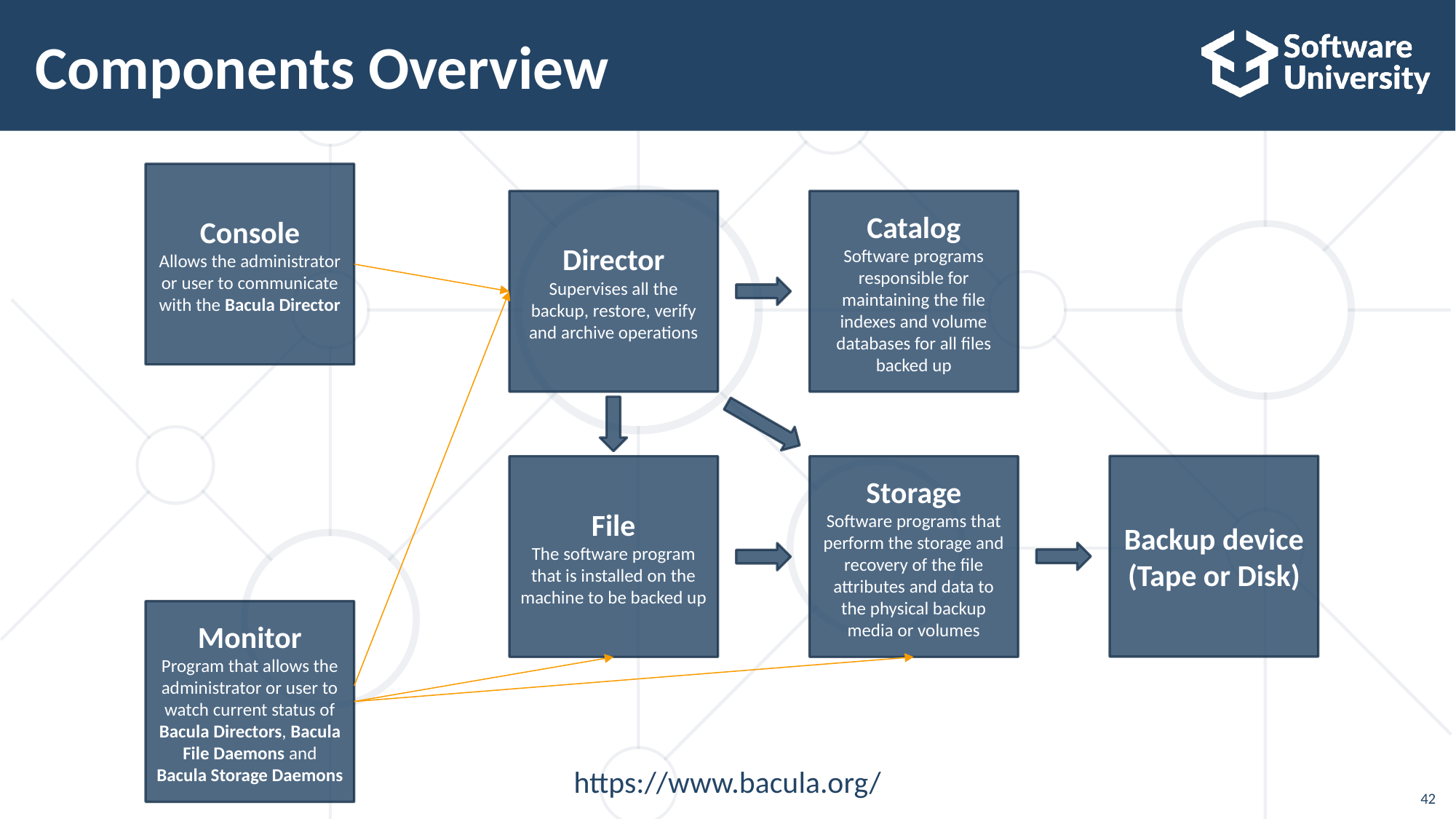

# Components Overview
Console
Allows the administrator or user to communicate with the Bacula Director
Director
Supervises all the backup, restore, verify and archive operations
Catalog
Software programs responsible for maintaining the file indexes and volume databases for all files backed up

Backup device
(Tape or Disk)
Storage
Software programs that perform the storage and recovery of the file attributes and data to the physical backup media or volumes
File
The software program that is installed on the machine to be backed up

Monitor
Program that allows the administrator or user to watch current status of Bacula Directors, Bacula File Daemons and Bacula Storage Daemons
https://www.bacula.org/
42